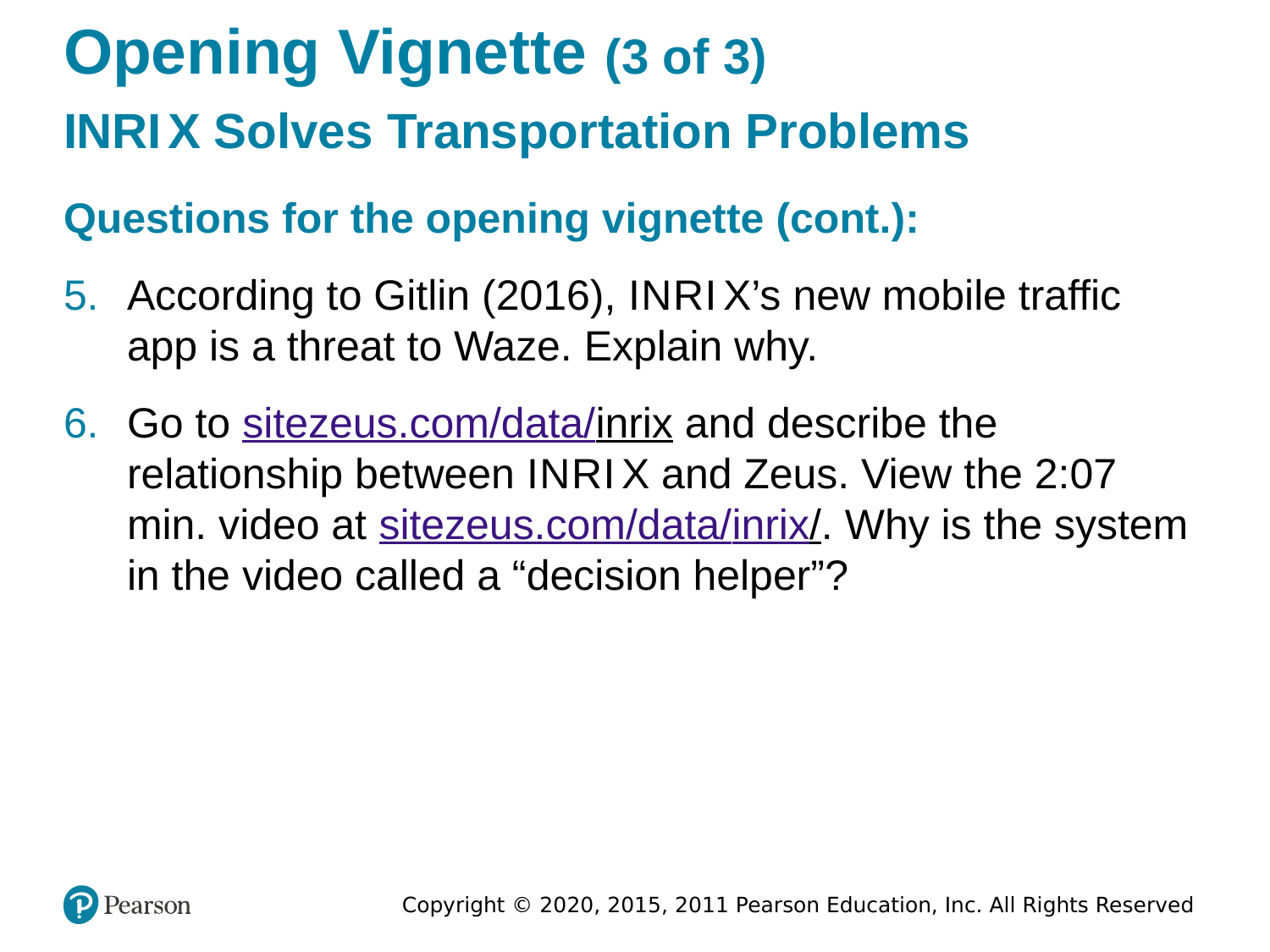

# Opening Vignette (3 of 3)
I N R I X Solves Transportation Problems
Questions for the opening vignette (cont.):
According to Gitlin (2016), I N R I X’s new mobile traffic app is a threat to Waze. Explain why.
Go to sitezeus.com/data/inrix and describe the relationship between I N R I X and Zeus. View the 2:07 min. video at sitezeus.com/data/inrix/. Why is the system in the video called a “decision helper”?